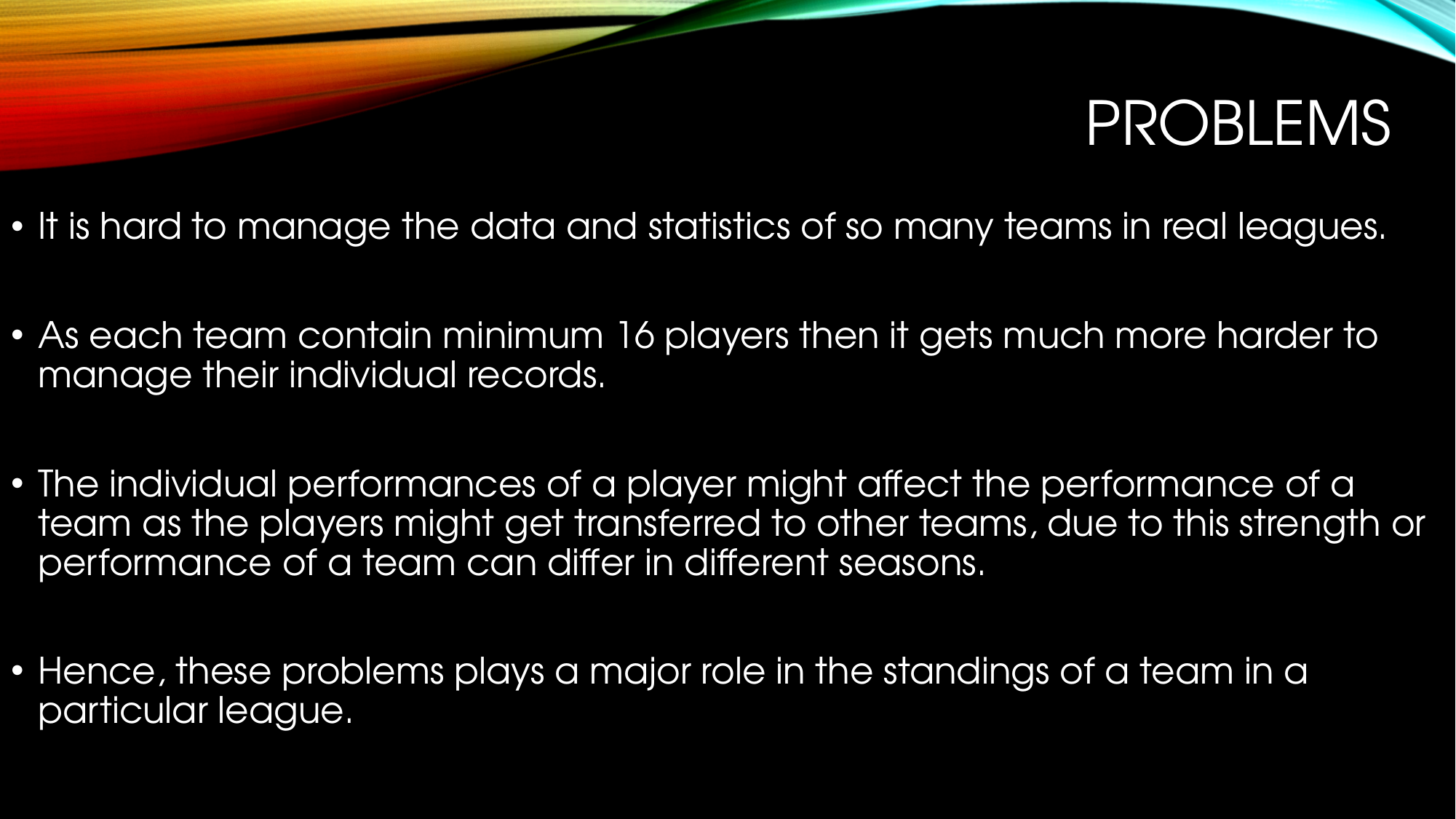

# Problems
It is hard to manage the data and statistics of so many teams in real leagues.

As each team contain minimum 16 players then it gets much more harder to manage their individual records.

The individual performances of a player might affect the performance of a team as the players might get transferred to other teams, due to this strength or performance of a team can differ in different seasons.

Hence, these problems plays a major role in the standings of a team in a particular league.